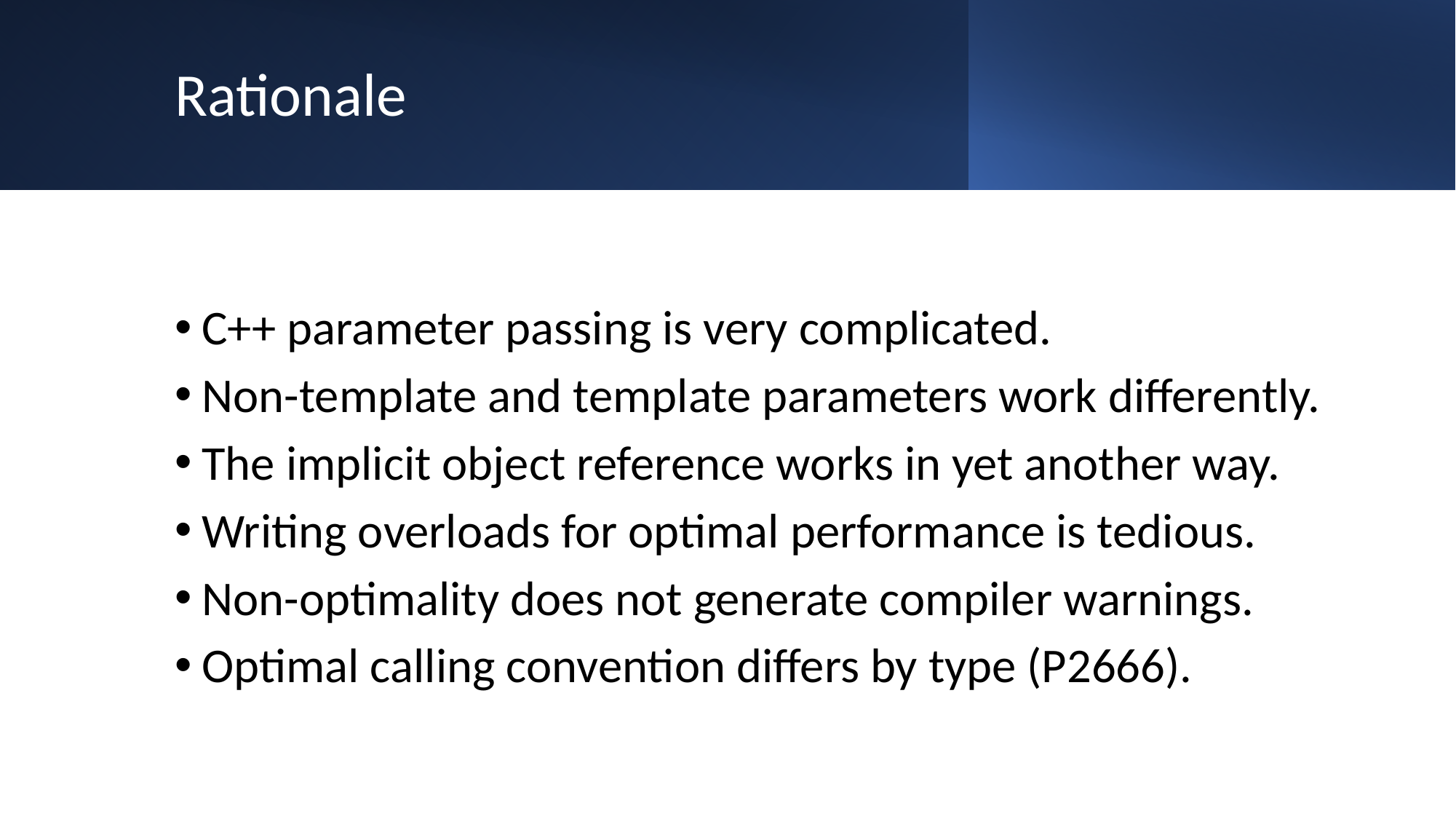

# Rationale
C++ parameter passing is very complicated.
Non-template and template parameters work differently.
The implicit object reference works in yet another way.
Writing overloads for optimal performance is tedious.
Non-optimality does not generate compiler warnings.
Optimal calling convention differs by type (P2666).